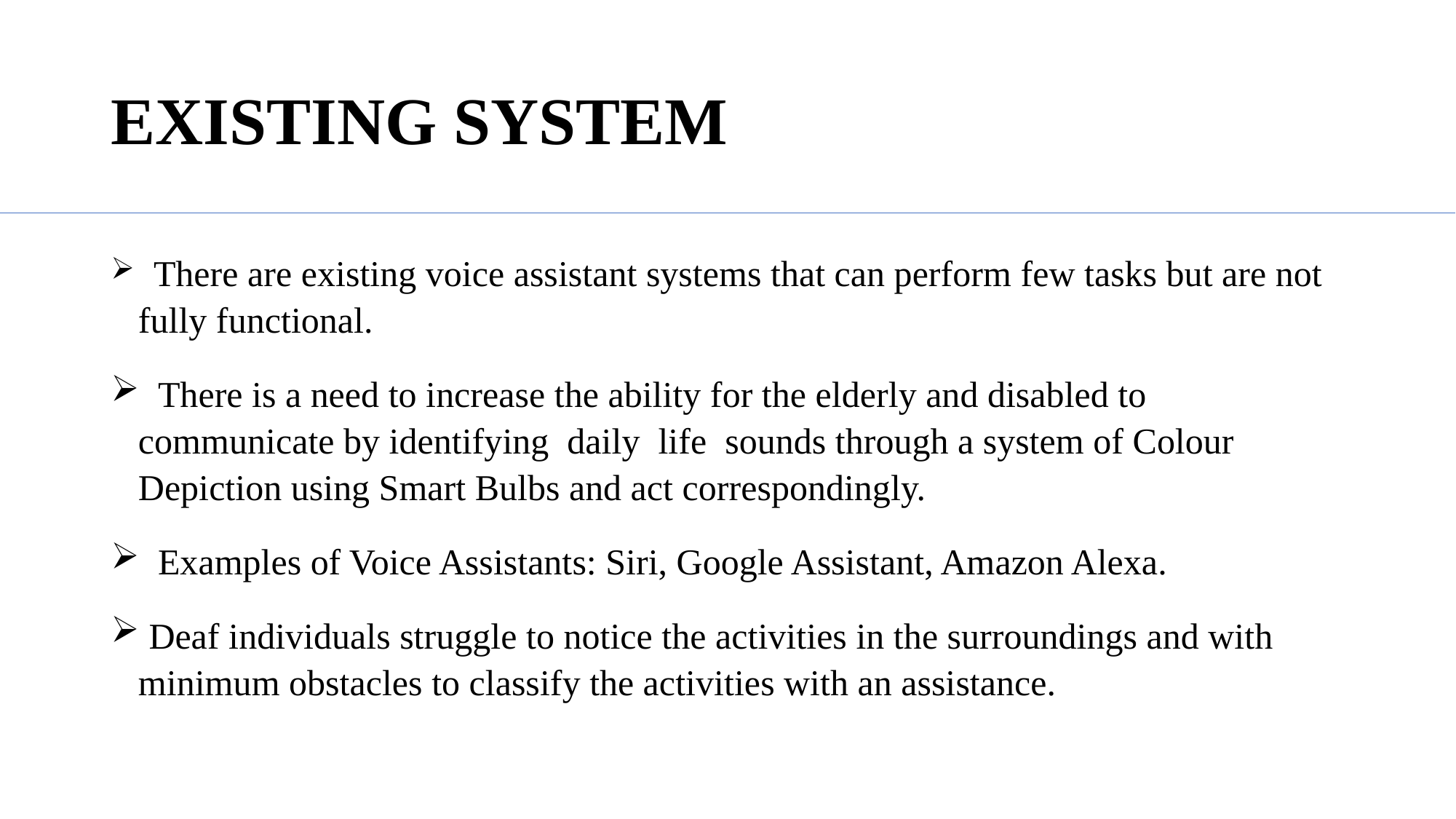

# EXISTING SYSTEM
  There are existing voice assistant systems that can perform few tasks but are not fully functional.
  There is a need to increase the ability for the elderly and disabled to communicate by identifying  daily  life  sounds through a system of Colour Depiction using Smart Bulbs and act correspondingly.
  Examples of Voice Assistants: Siri, Google Assistant, Amazon Alexa.
 Deaf individuals struggle to notice the activities in the surroundings and with minimum obstacles to classify the activities with an assistance.